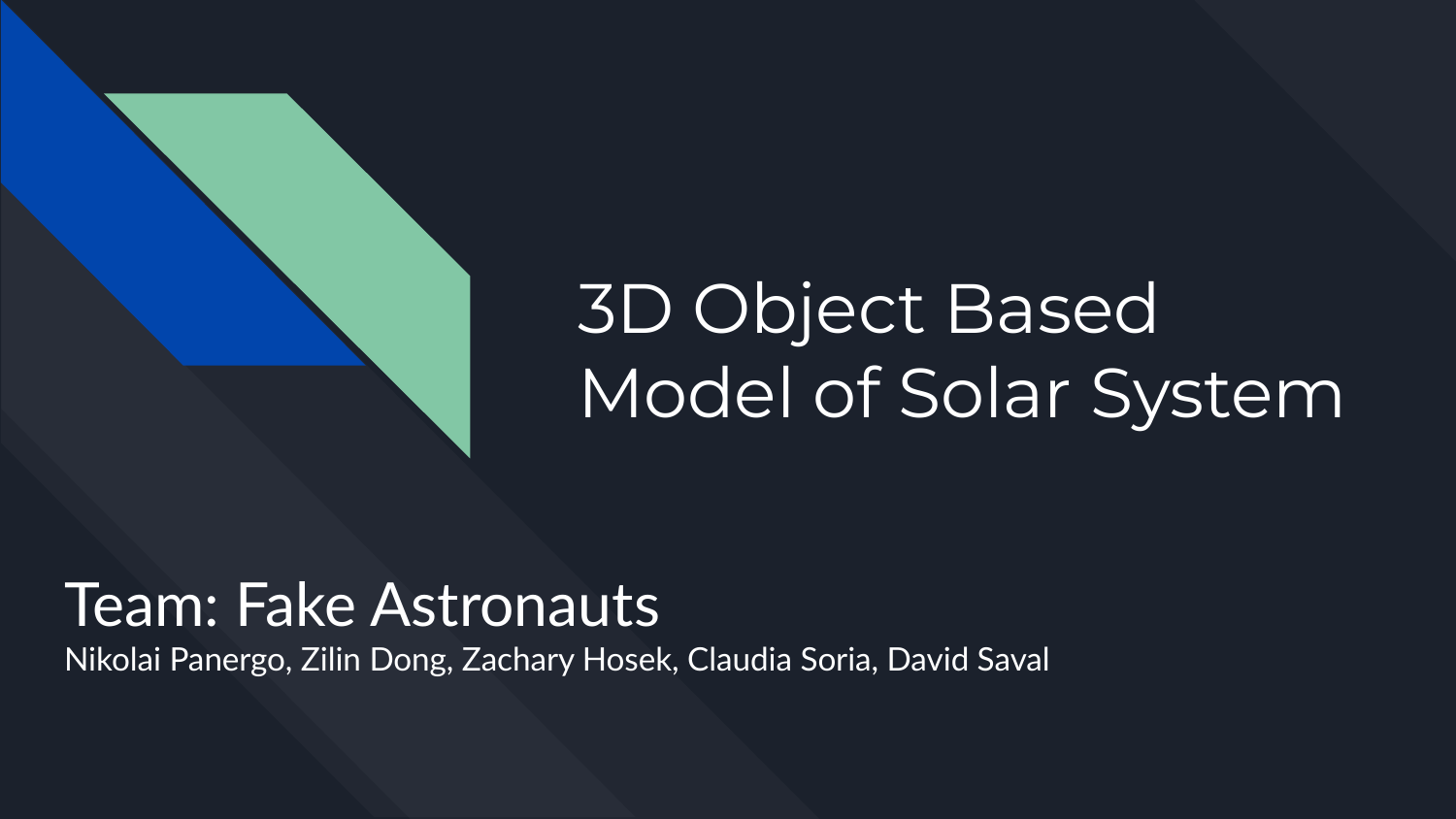

# 3D Object Based Model of Solar System
Team: Fake Astronauts
Nikolai Panergo, Zilin Dong, Zachary Hosek, Claudia Soria, David Saval